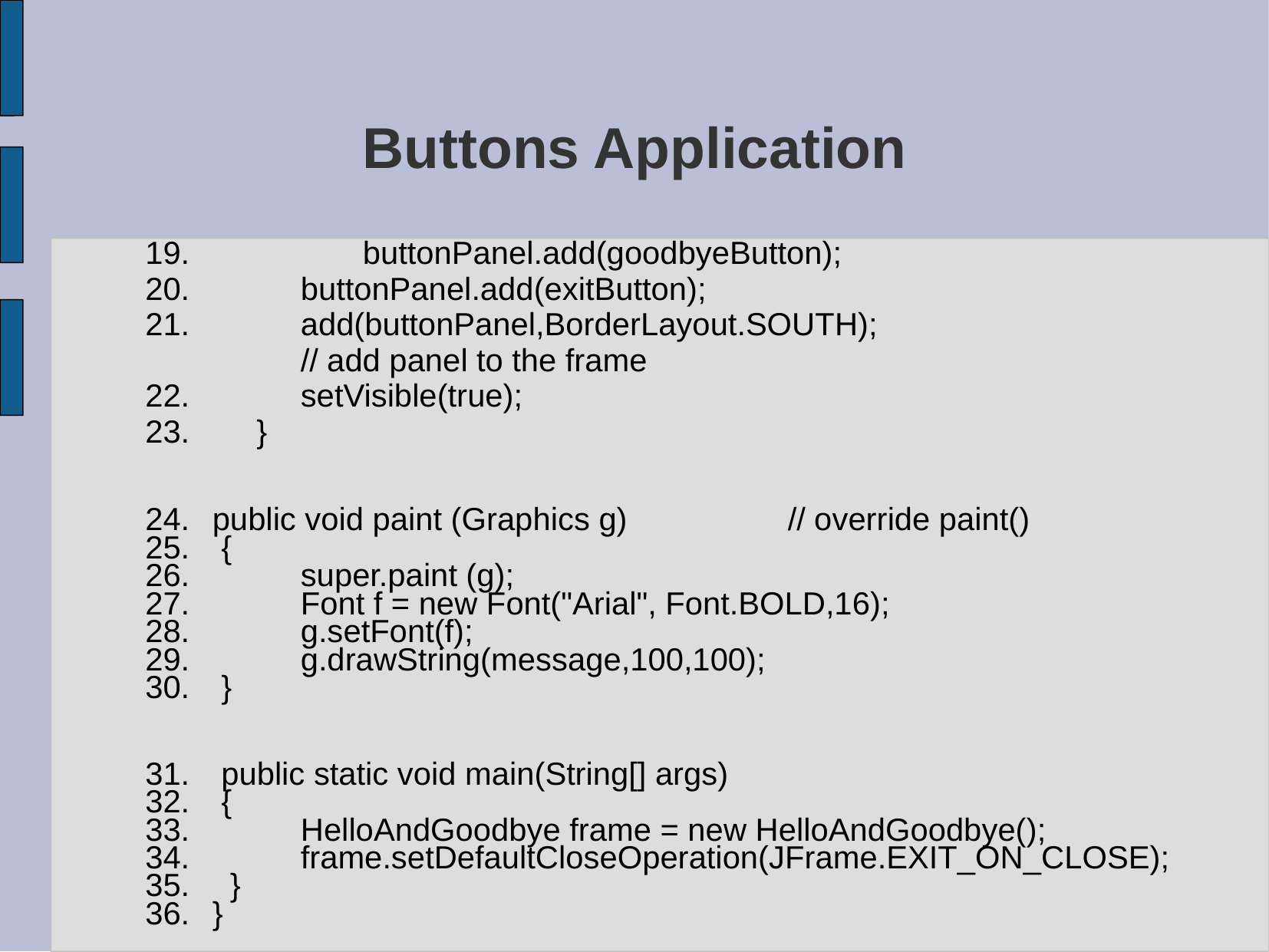

# Buttons Application
 	    buttonPanel.add(goodbyeButton);
          buttonPanel.add(exitButton);
          add(buttonPanel,BorderLayout.SOUTH);
          // add panel to the frame
          setVisible(true);
     }

public void paint (Graphics g)    		// override paint()
 {
          super.paint (g);
          Font f = new Font("Arial", Font.BOLD,16);
          g.setFont(f);
          g.drawString(message,100,100);
 }

 public static void main(String[] args)
 {
          HelloAndGoodbye frame = new HelloAndGoodbye();
          frame.setDefaultCloseOperation(JFrame.EXIT_ON_CLOSE);
  }
}